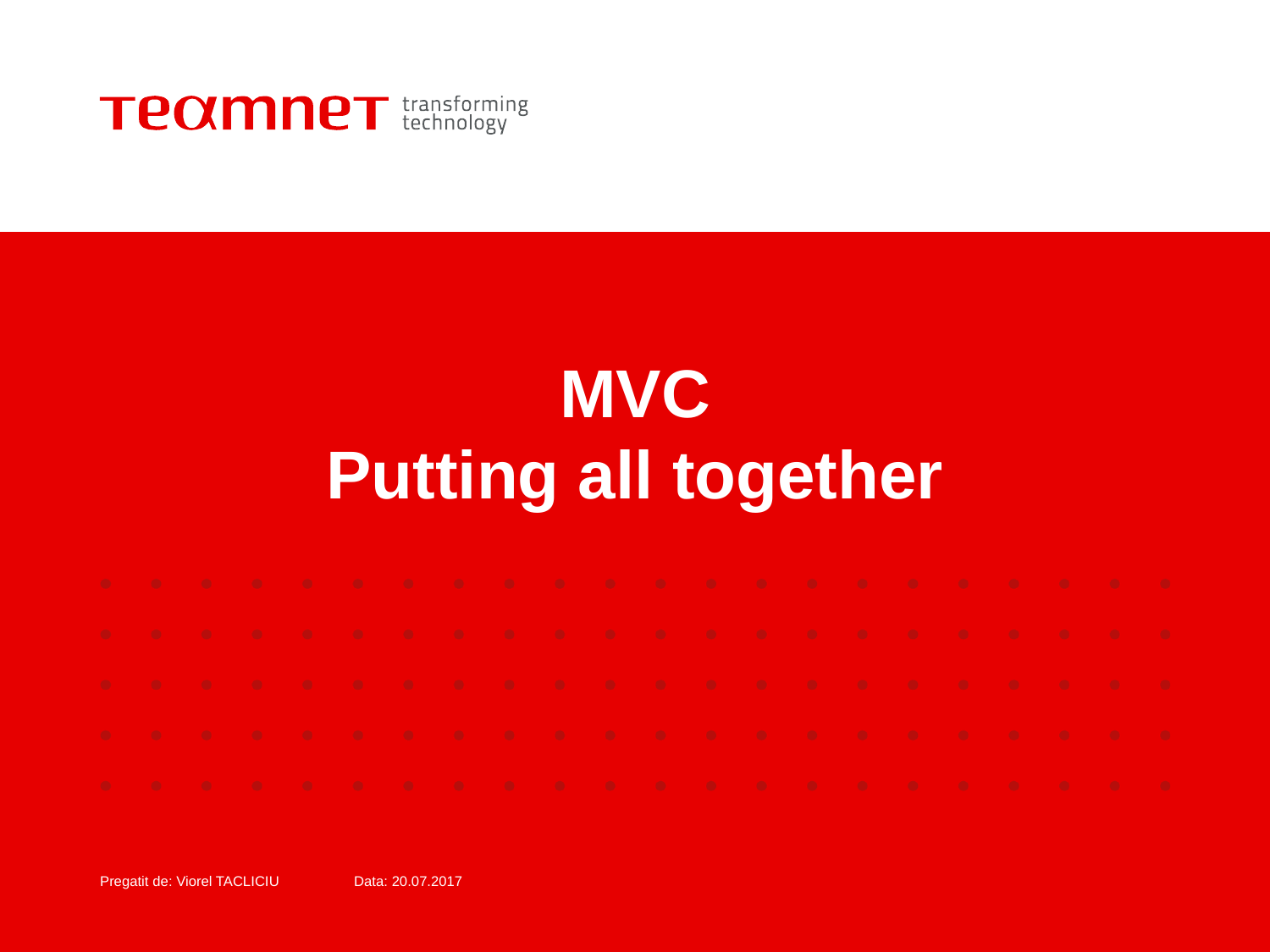

# MVC Putting all together
Pregatit de: Viorel TACLICIU 	Data: 20.07.2017